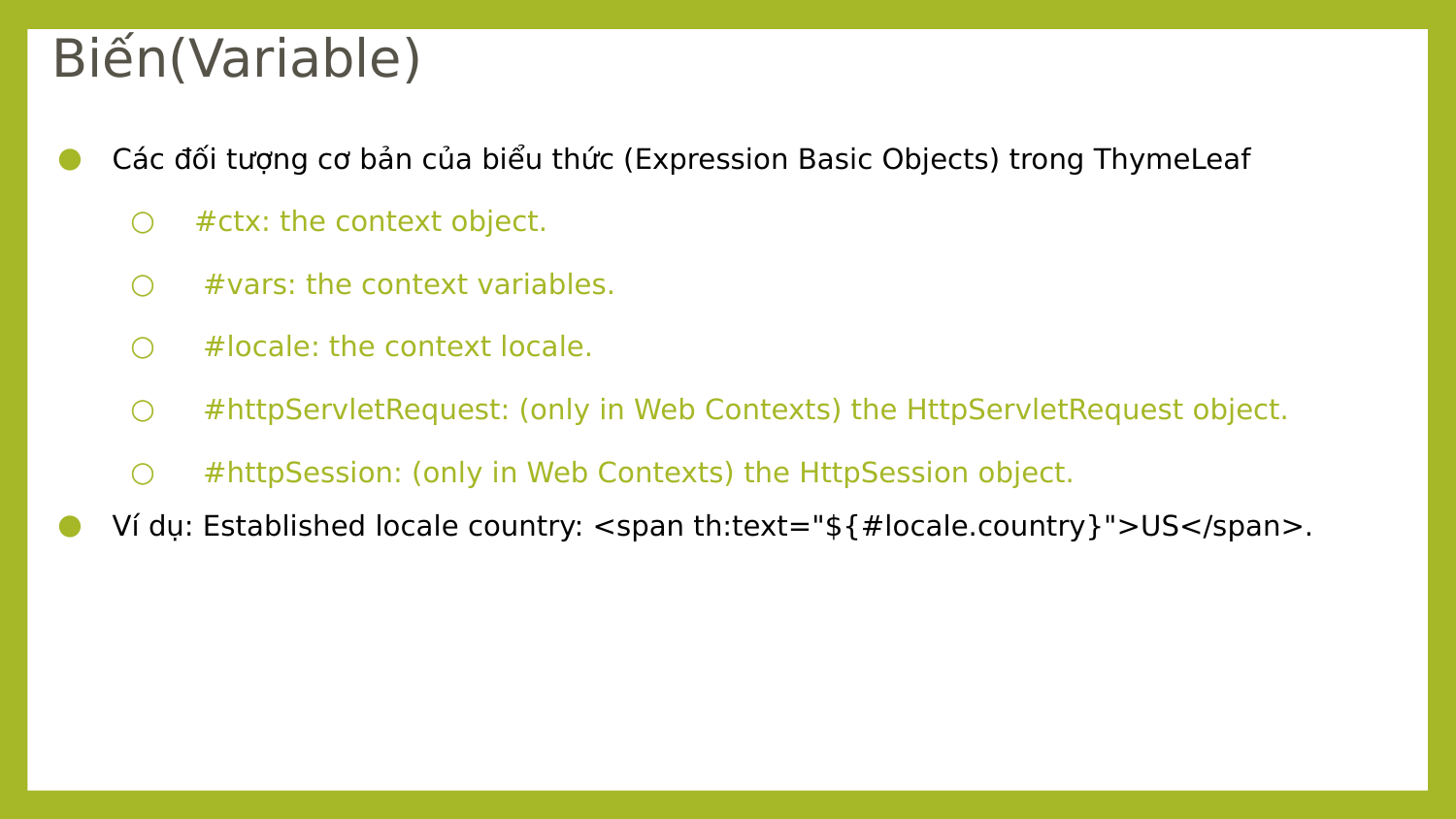

# Biến(Variable)

Các đối tượng cơ bản của biểu thức (Expression Basic Objects) trong ThymeLeaf
 #ctx: the context object.
  #vars: the context variables.
  #locale: the context locale.
  #httpServletRequest: (only in Web Contexts) the HttpServletRequest object.
  #httpSession: (only in Web Contexts) the HttpSession object.
Ví dụ: Established locale country: <span th:text="${#locale.country}">US</span>.